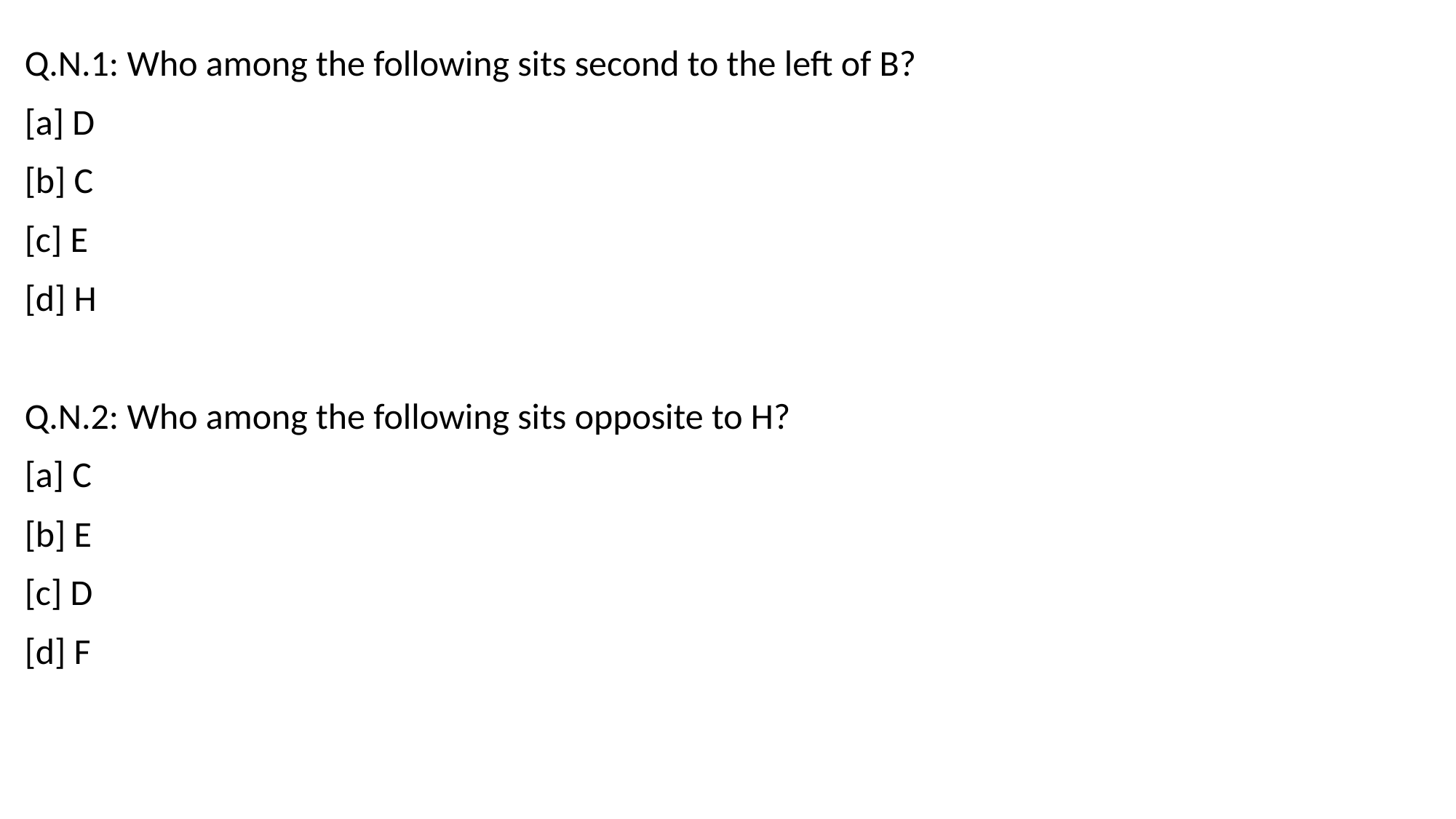

Q.N.1: Who among the following sits second to the left of B?
[a] D
[b] C
[c] E
[d] H

Q.N.2: Who among the following sits opposite to H?
[a] C
[b] E
[c] D
[d] F